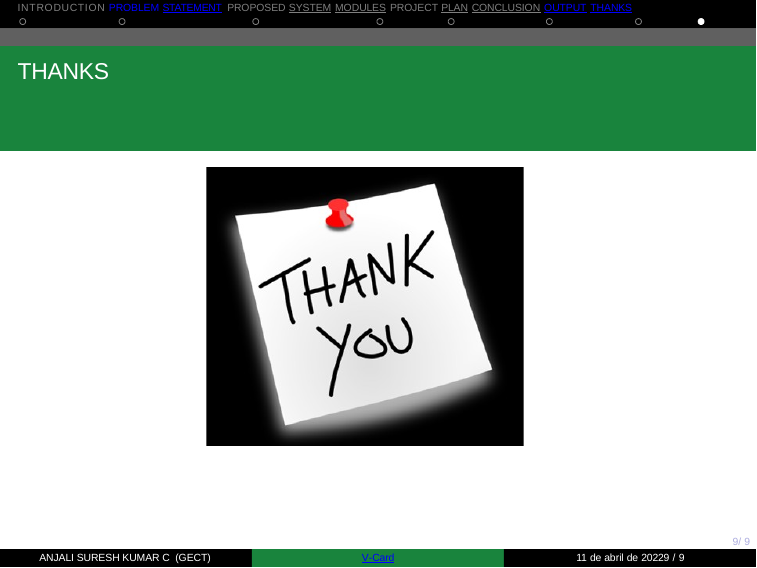

INTRODUCTION PROBLEM STATEMENT PROPOSED SYSTEM MODULES PROJECT PLAN CONCLUSION OUTPUT THANKS

# THANKS

9/ 9

ANJALI SURESH KUMAR C (GECT)
V-Card
11 de abril de 20229 / 9